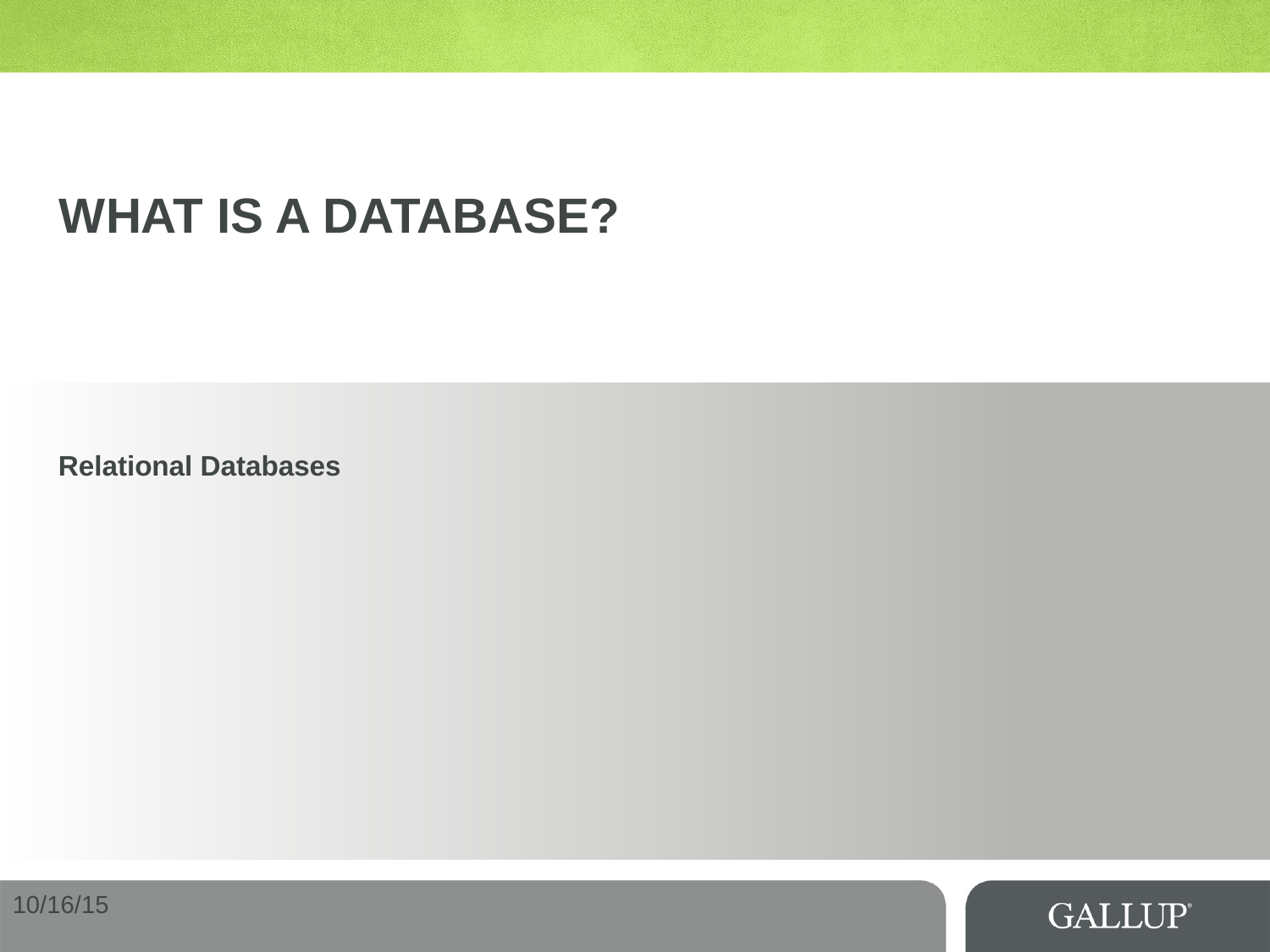

# What is a Database?

Relational Databases

10/16/15